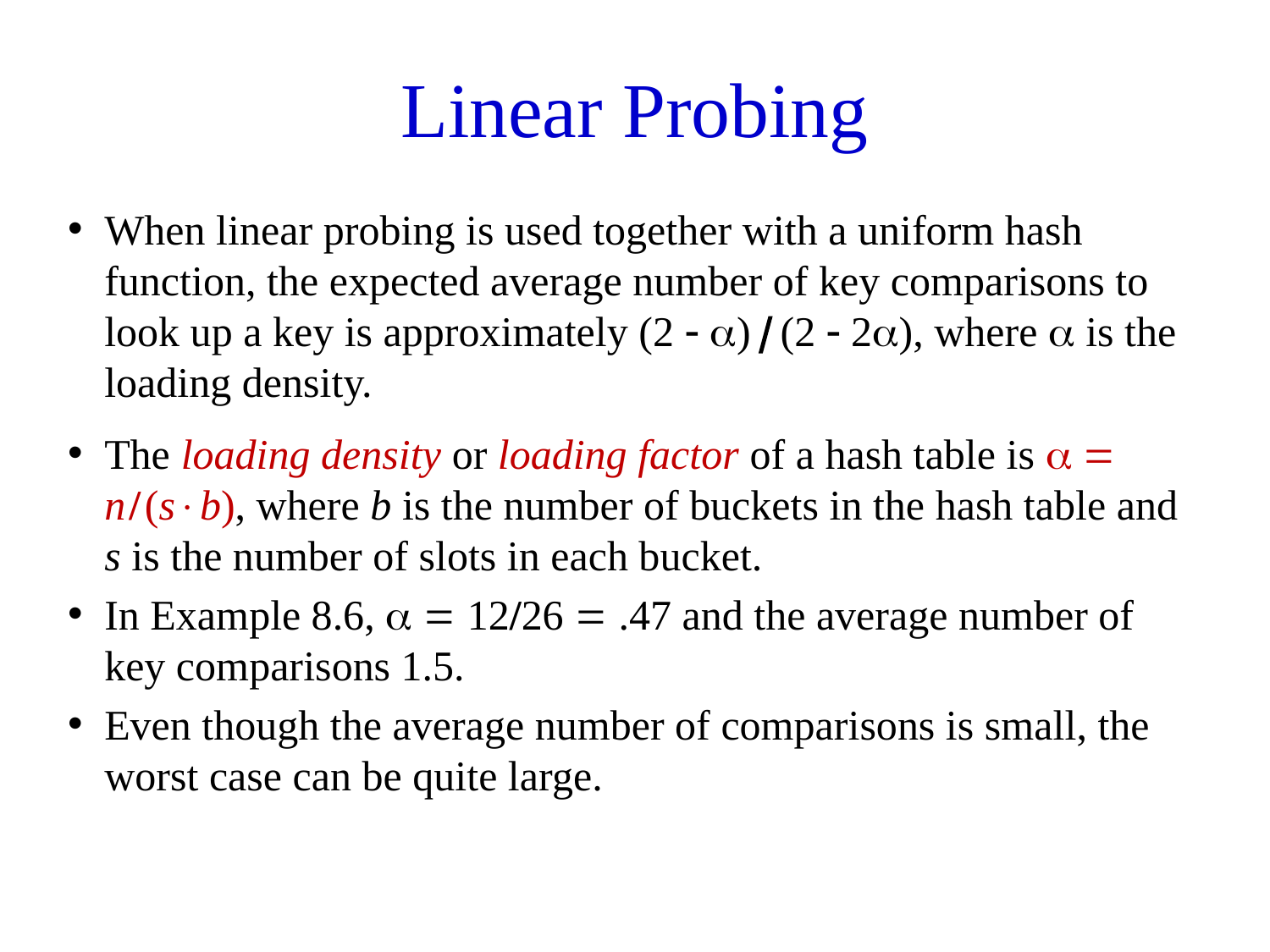

# Linear Probing
When linear probing is used together with a uniform hash function, the expected average number of key comparisons to look up a key is approximately (2 − α)/(2 − 2α), where α is the loading density.
The loading density or loading factor of a hash table is α = n/(s⋅b), where b is the number of buckets in the hash table and   s is the number of slots in each bucket.
In Example 8.6, α = 12/26 = .47 and the average number of key comparisons 1.5.
Even though the average number of comparisons is small, the worst case can be quite large.